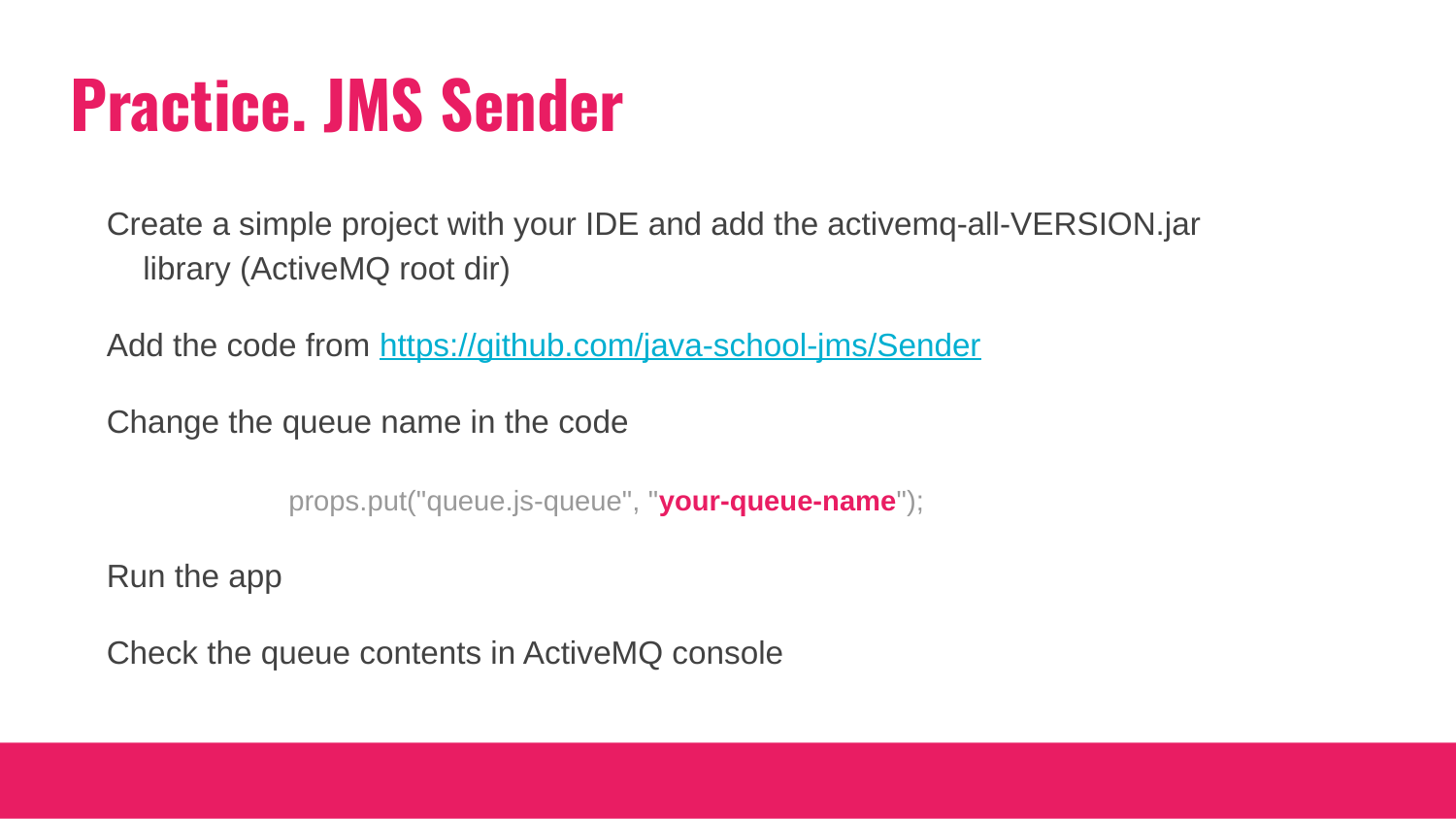

# Practice. JMS Sender
Create a simple project with your IDE and add the activemq-all-VERSION.jar library (ActiveMQ root dir)
Add the code from https://github.com/java-school-jms/Sender
Change the queue name in the code
		props.put("queue.js-queue", "your-queue-name");
Run the app
Check the queue contents in ActiveMQ console